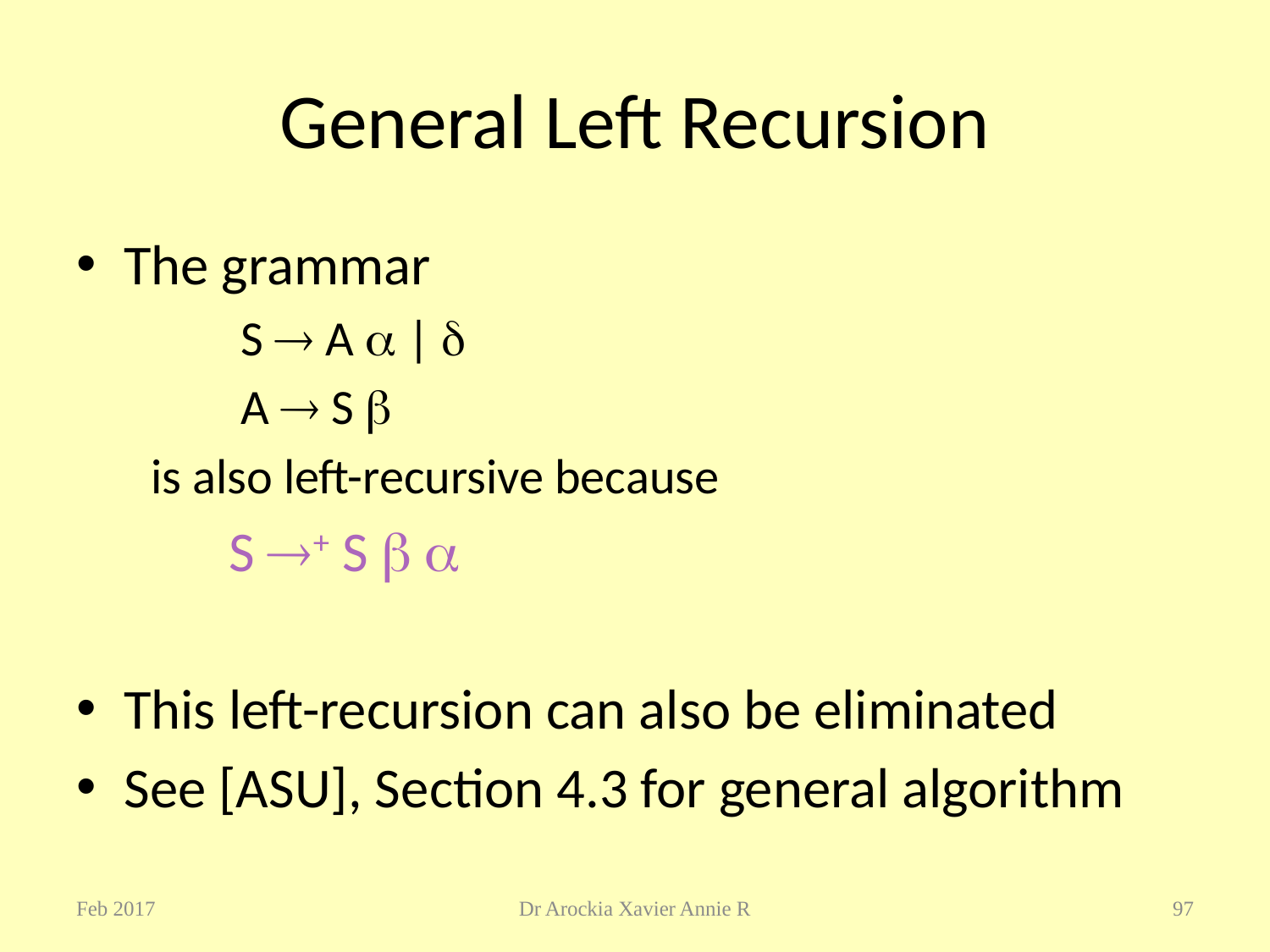

# General Left Recursion
The grammar
         S → A α | δ
         A → S β
 is also left-recursive because
            S →+ S β α

This left-recursion can also be eliminated
See [ASU], Section 4.3 for general algorithm
Feb 2017
Dr Arockia Xavier Annie R
97